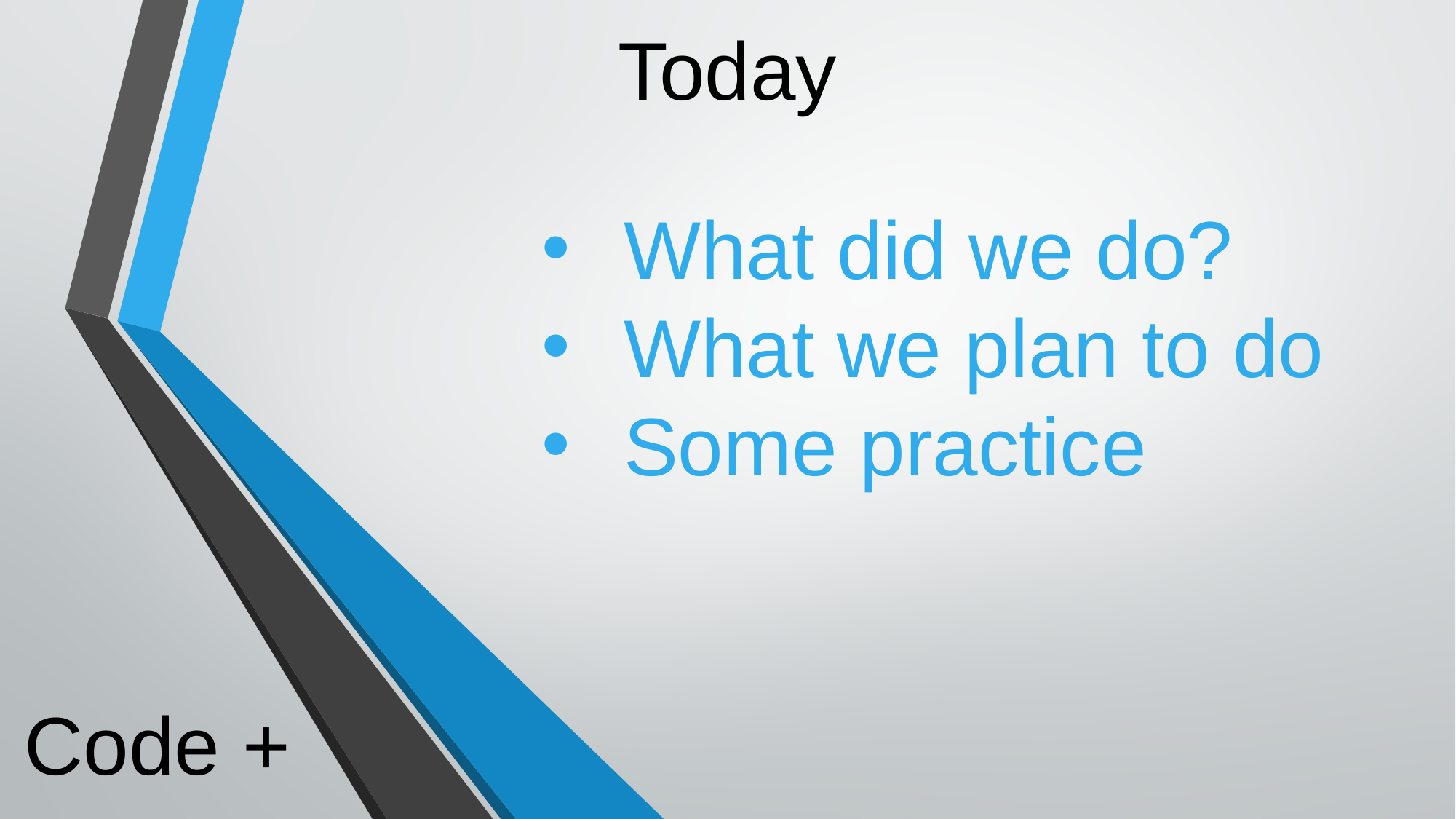

Today
What did we do?
What we plan to do
Some practice
Code +